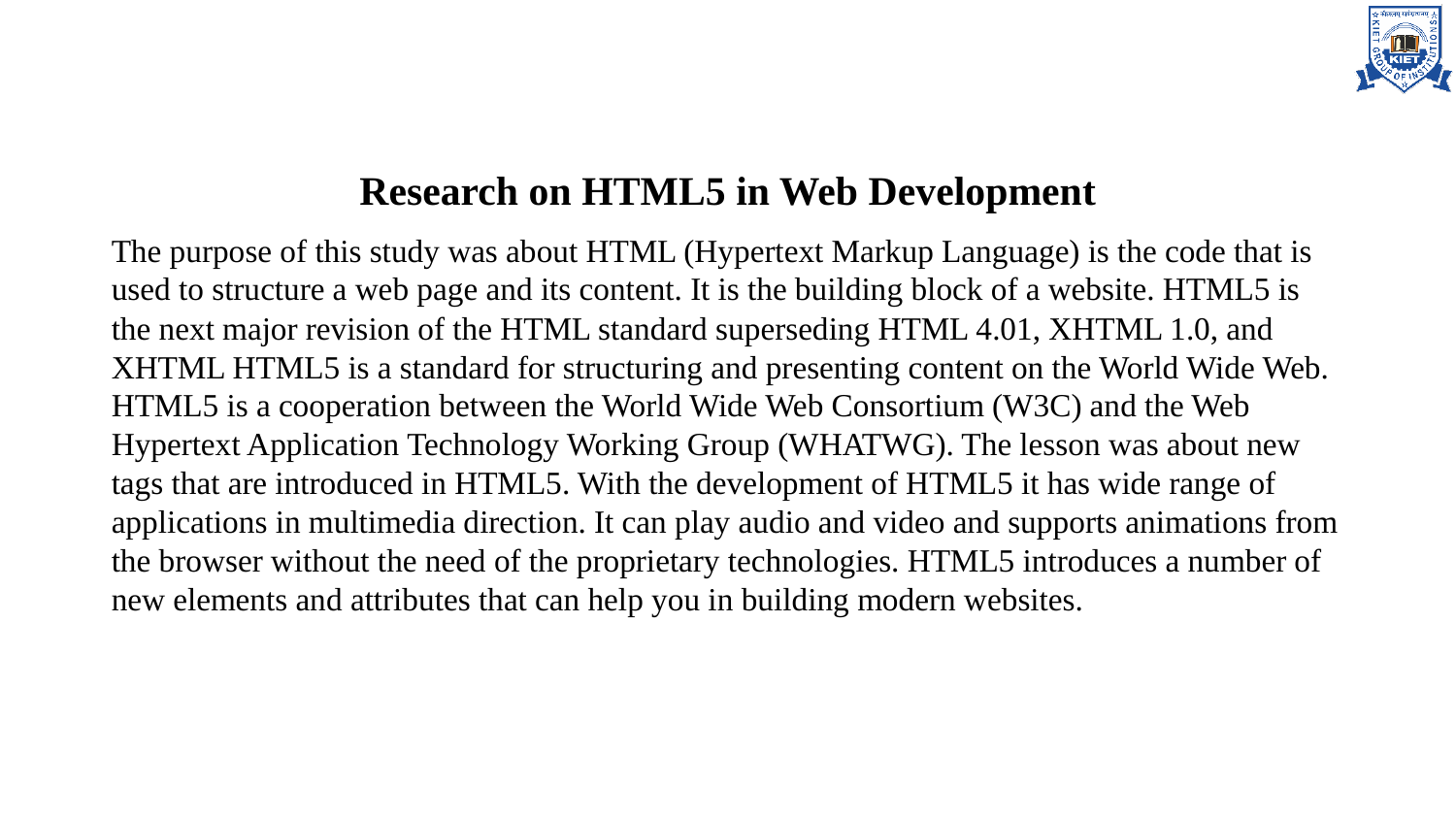

Research on HTML5 in Web Development
The purpose of this study was about HTML (Hypertext Markup Language) is the code that is used to structure a web page and its content. It is the building block of a website. HTML5 is the next major revision of the HTML standard superseding HTML 4.01, XHTML 1.0, and XHTML HTML5 is a standard for structuring and presenting content on the World Wide Web. HTML5 is a cooperation between the World Wide Web Consortium (W3C) and the Web Hypertext Application Technology Working Group (WHATWG). The lesson was about new tags that are introduced in HTML5. With the development of HTML5 it has wide range of applications in multimedia direction. It can play audio and video and supports animations from the browser without the need of the proprietary technologies. HTML5 introduces a number of new elements and attributes that can help you in building modern websites.